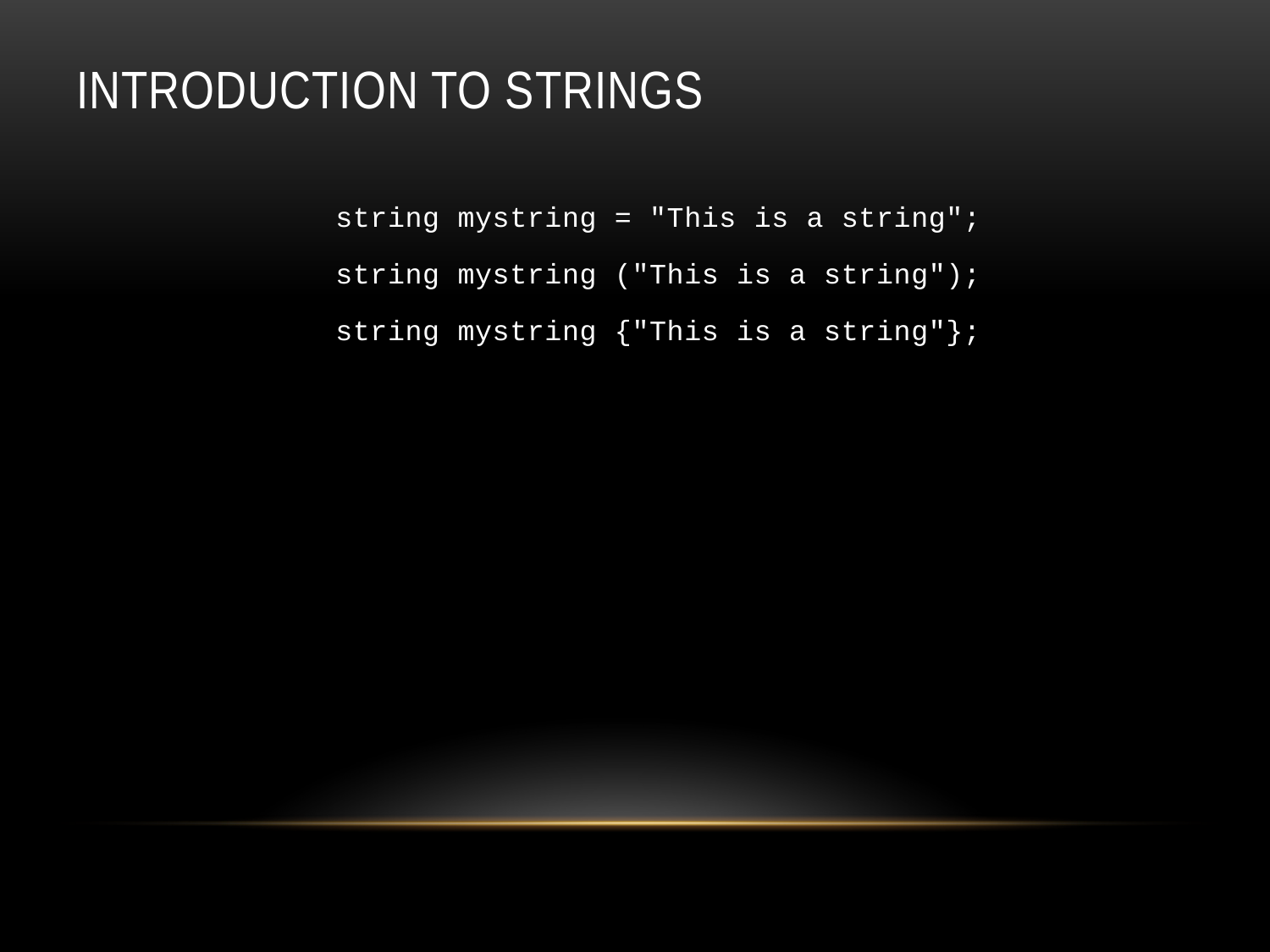

# Introduction to strings
string mystring = "This is a string";
string mystring ("This is a string");
string mystring {"This is a string"};